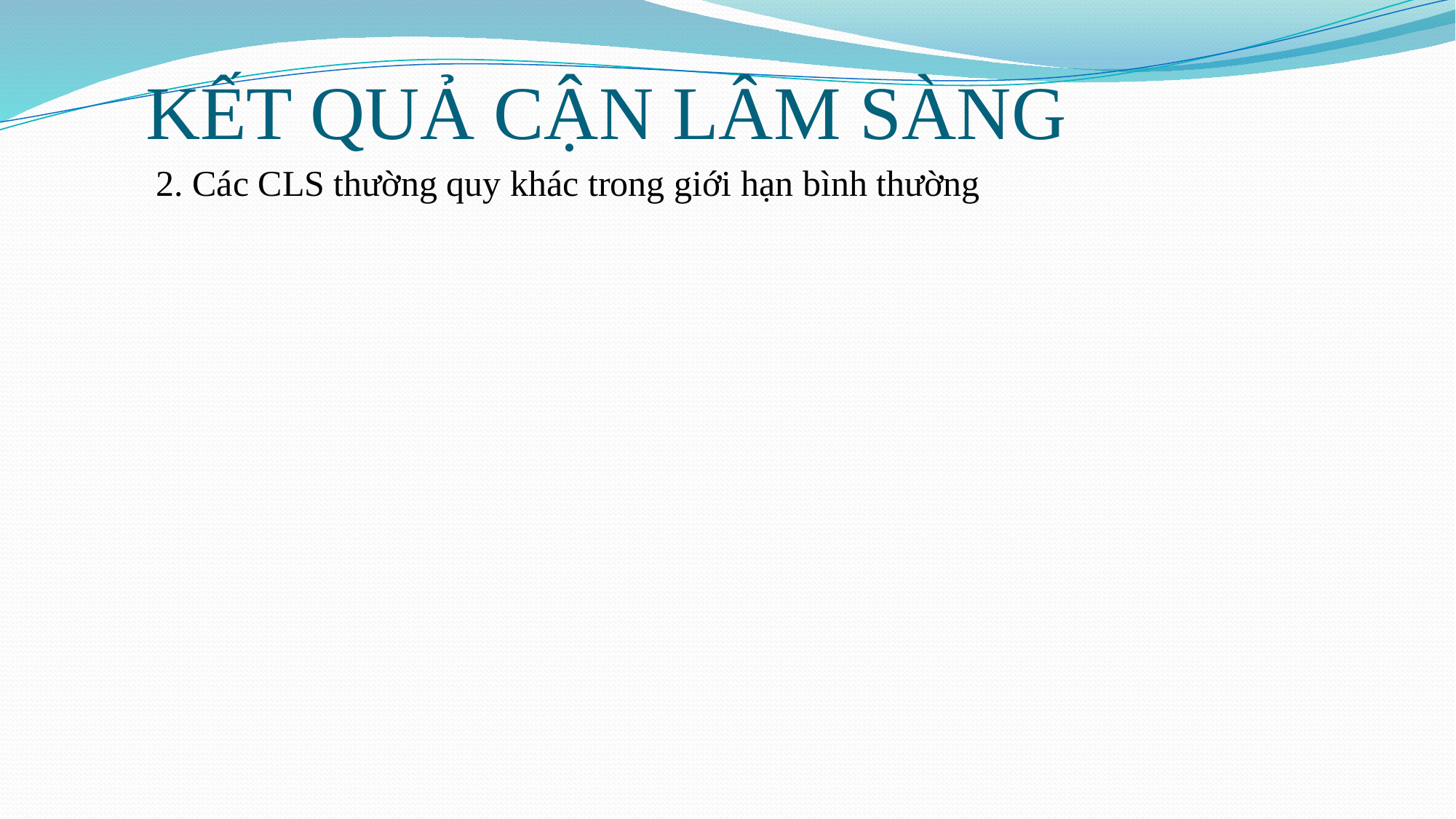

# KẾT QUẢ CẬN LÂM SÀNG
2. Các CLS thường quy khác trong giới hạn bình thường